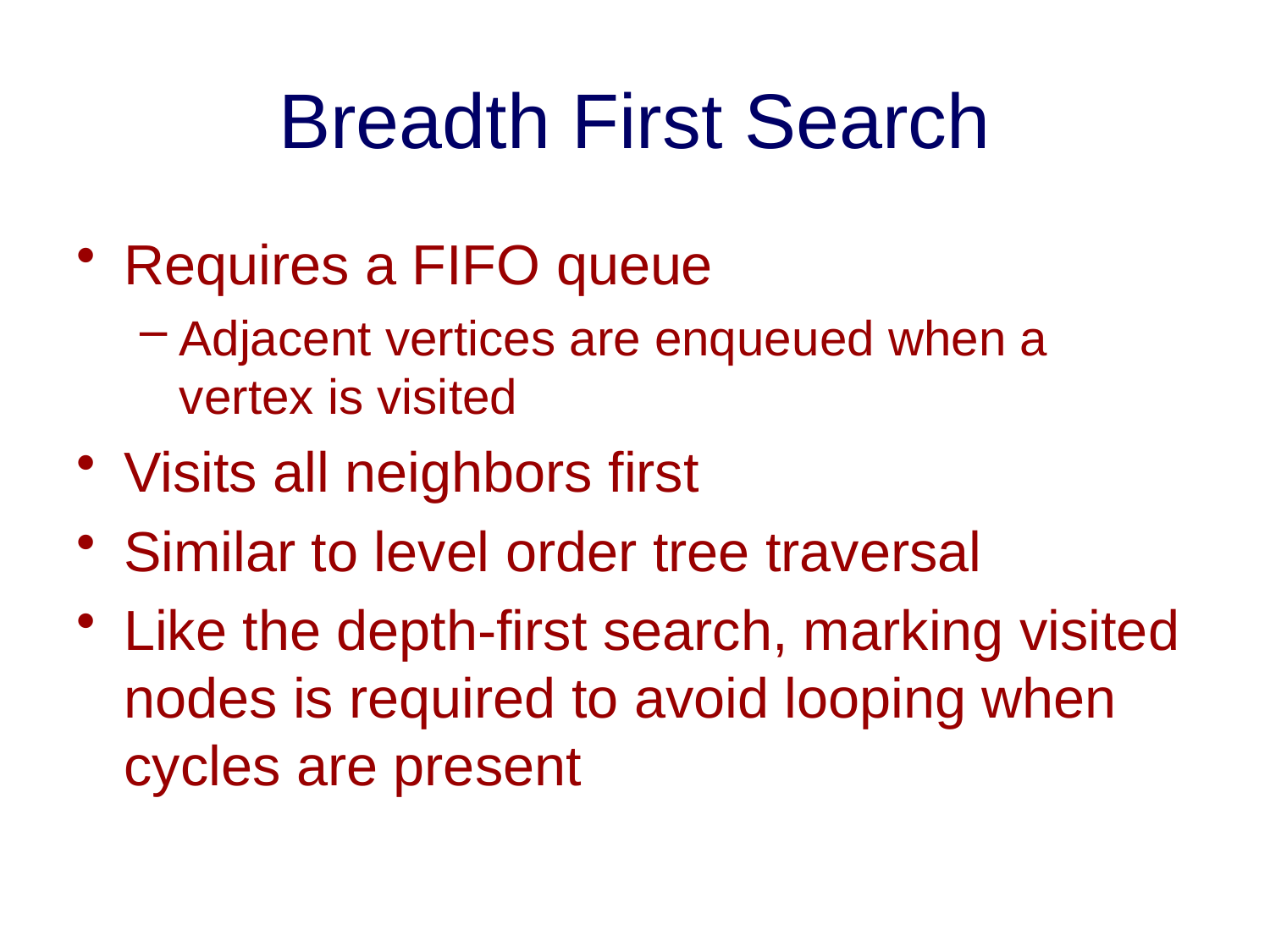

# Breadth First Search
Requires a FIFO queue
Adjacent vertices are enqueued when a vertex is visited
Visits all neighbors first
Similar to level order tree traversal
Like the depth-first search, marking visited nodes is required to avoid looping when cycles are present